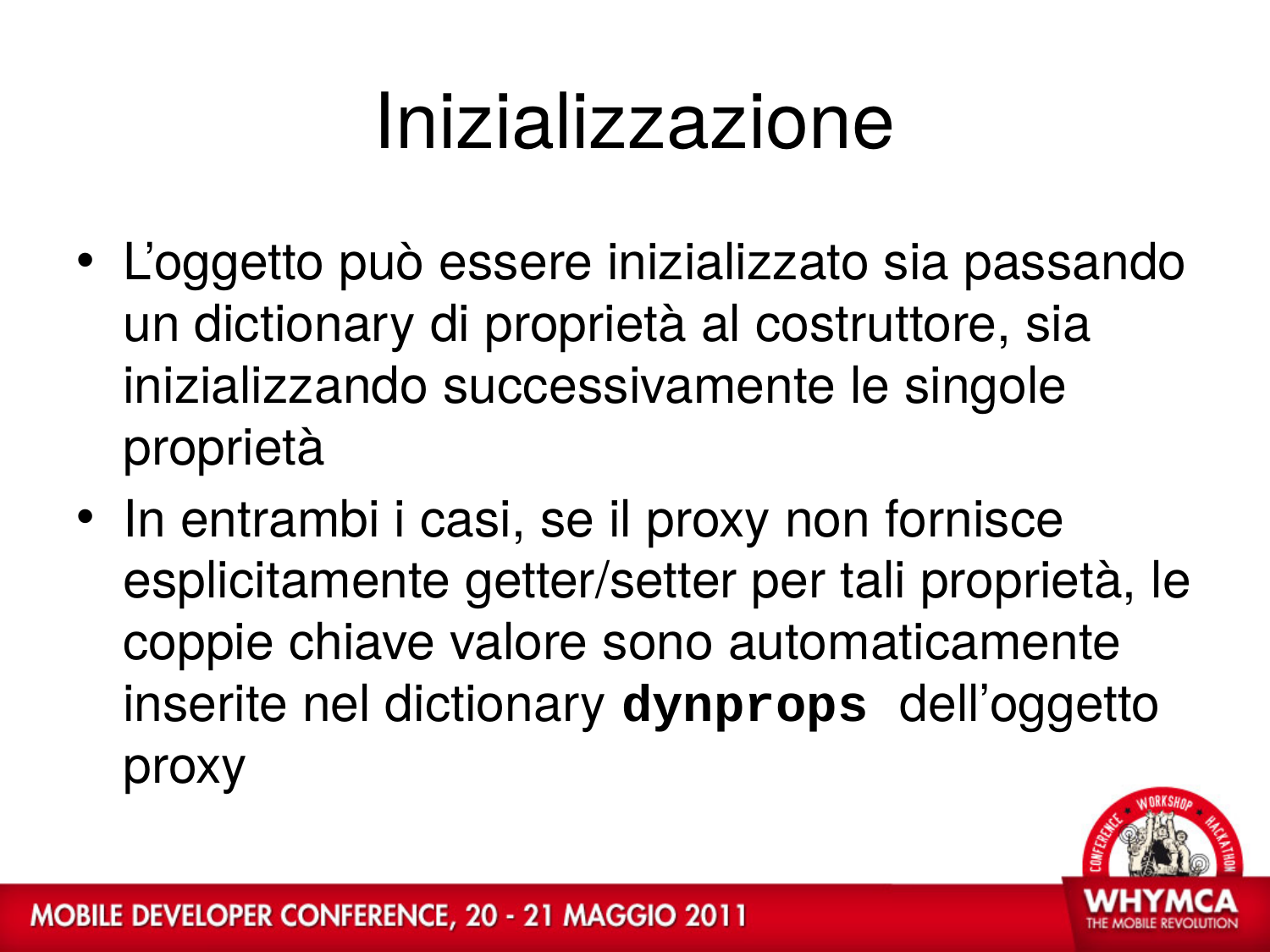

# Inizializzazione
L’oggetto può essere inizializzato sia passando un dictionary di proprietà al costruttore, sia inizializzando successivamente le singole proprietà
In entrambi i casi, se il proxy non fornisce esplicitamente getter/setter per tali proprietà, le coppie chiave valore sono automaticamente inserite nel dictionary dynprops dell’oggetto proxy